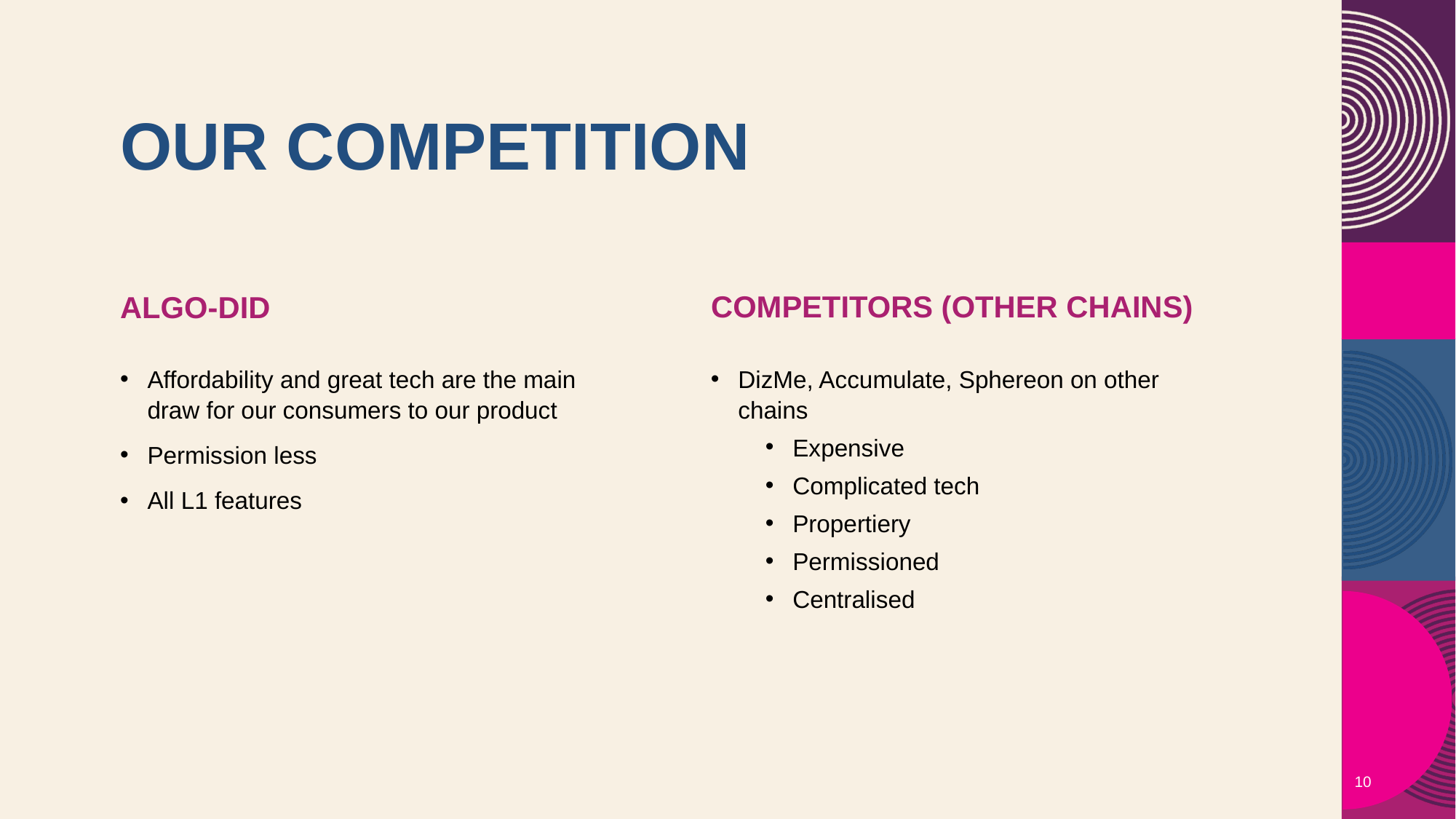

# OUR COMPETITION
COMPETITORS (Other chains)
Algo-did
Affordability and great tech are the main draw for our consumers to our product
Permission less
All L1 features

DizMe, Accumulate, Sphereon on other chains
Expensive
Complicated tech
Propertiery
Permissioned
Centralised

10